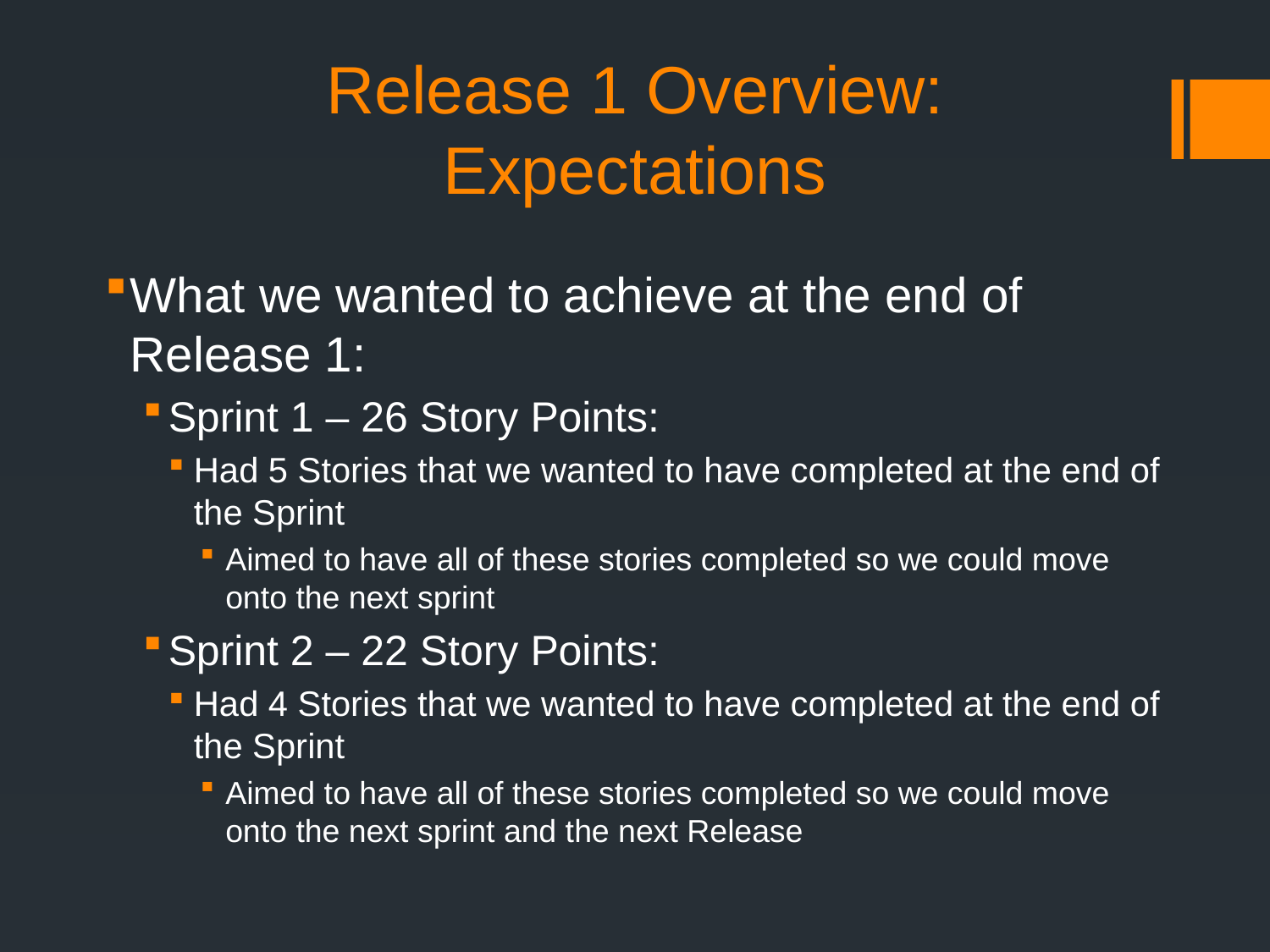

# Release 1 Overview: Expectations
What we wanted to achieve at the end of Release 1:
Sprint 1 – 26 Story Points:
Had 5 Stories that we wanted to have completed at the end of the Sprint
Aimed to have all of these stories completed so we could move onto the next sprint
Sprint 2 – 22 Story Points:
Had 4 Stories that we wanted to have completed at the end of the Sprint
Aimed to have all of these stories completed so we could move onto the next sprint and the next Release